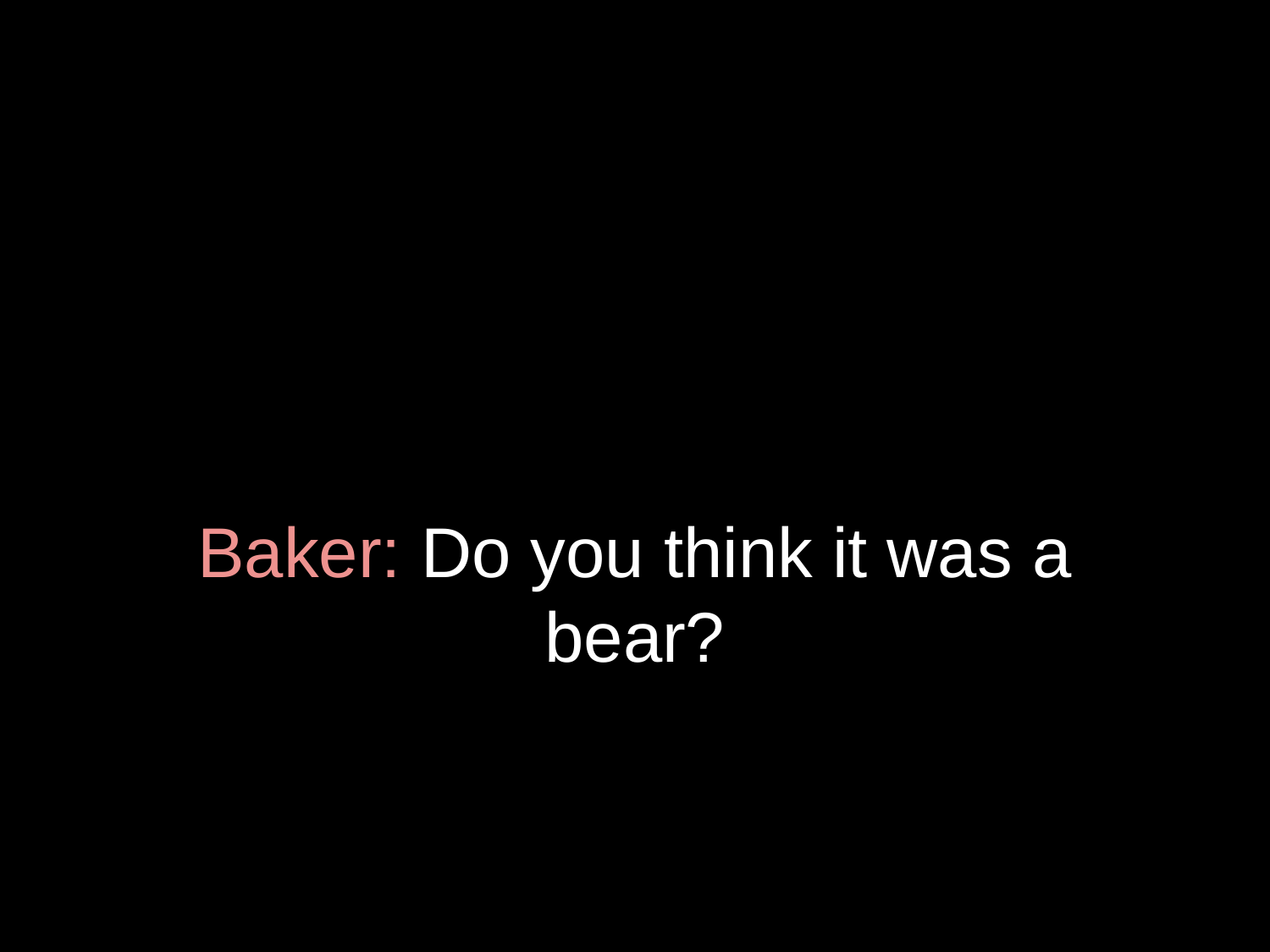

# Baker: Do you think it was a bear?